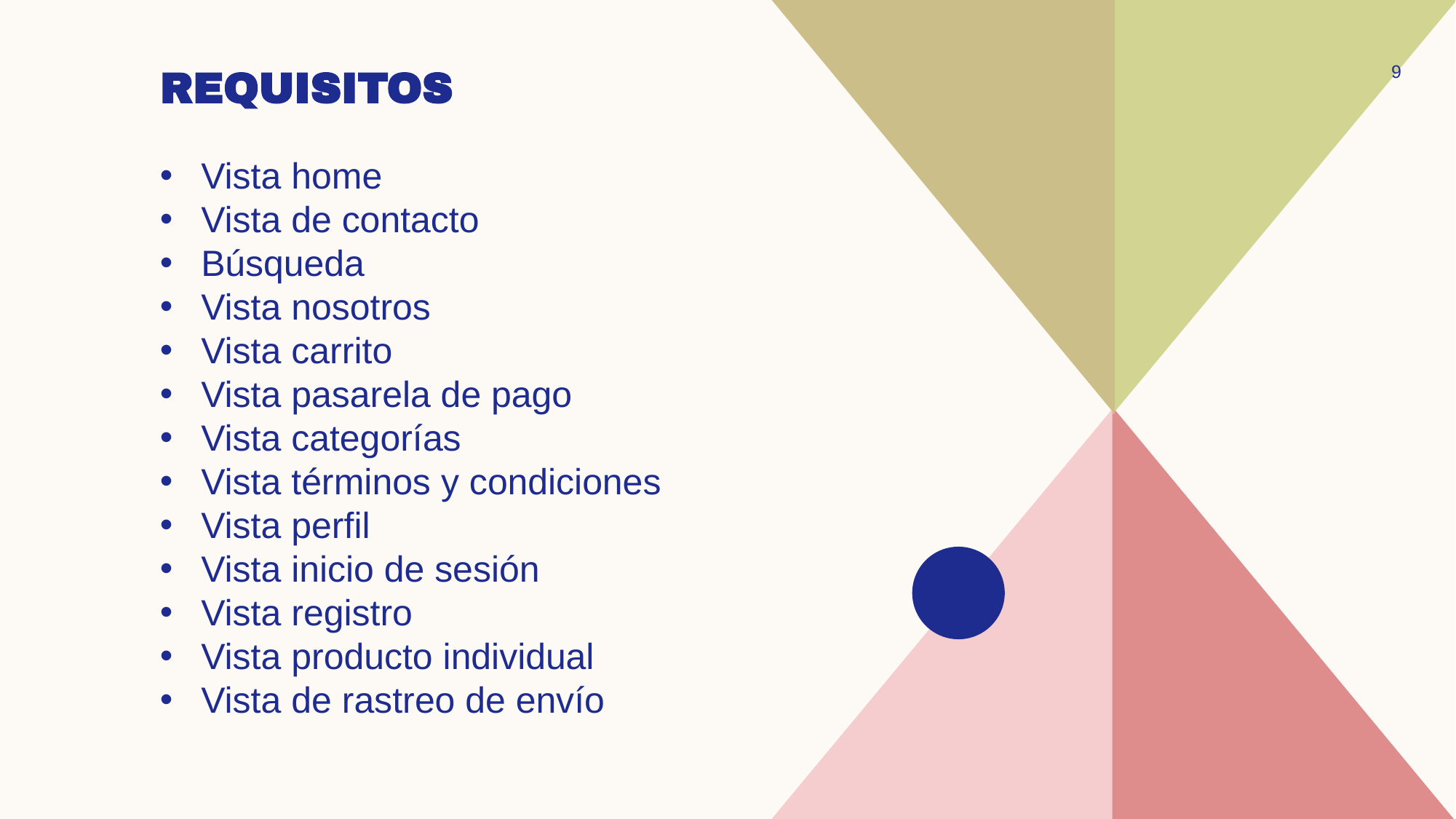

# Requisitos
9
Vista home
Vista de contacto
Búsqueda
Vista nosotros
Vista carrito
Vista pasarela de pago
Vista categorías
Vista términos y condiciones
Vista perfil
Vista inicio de sesión
Vista registro
Vista producto individual
Vista de rastreo de envío